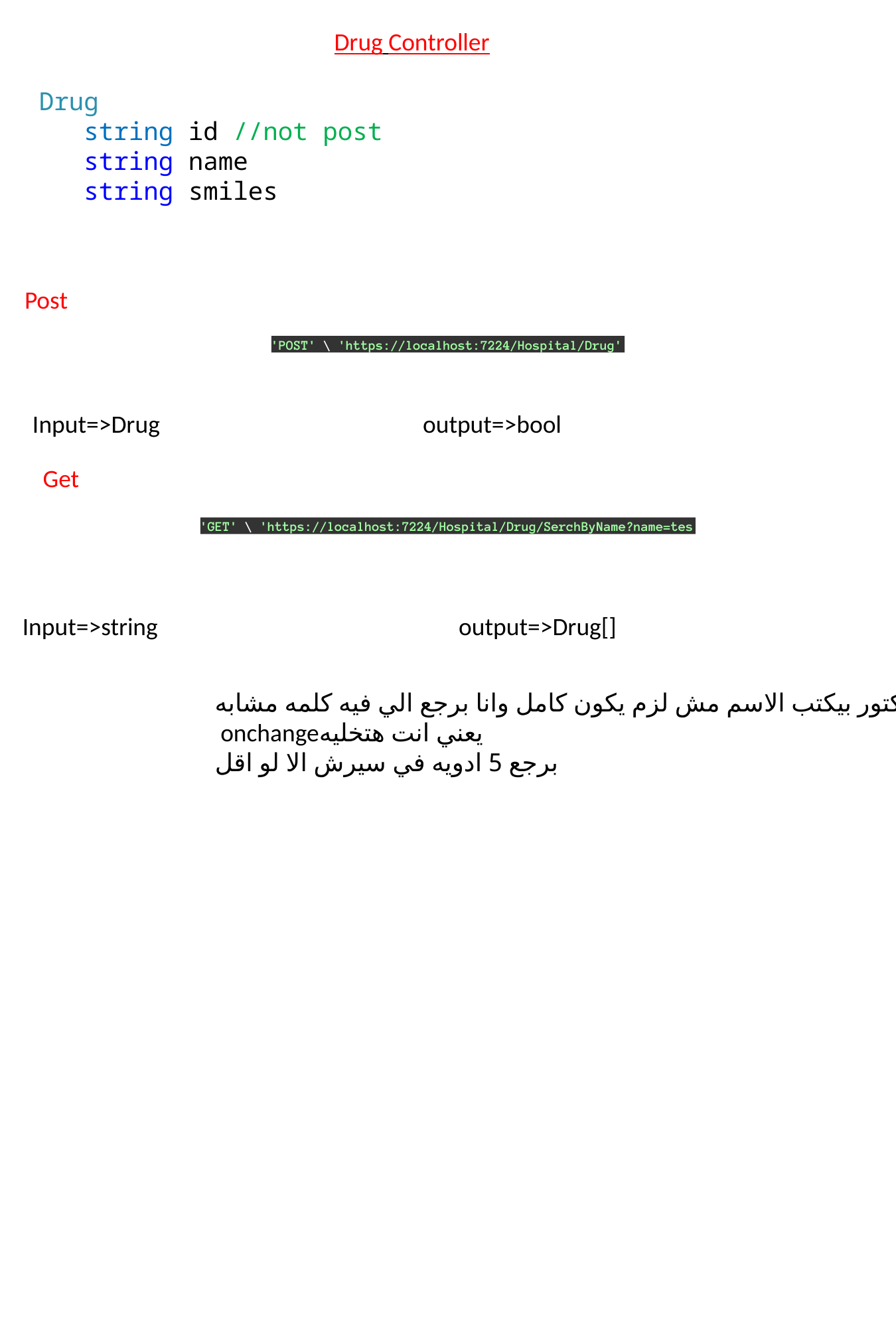

Drug Controller
 Drug
    string id //not post
    string name
    string smiles
Post
'POST' \ 'https://localhost:7224/Hospital/Drug'
Input=>Drug
output=>bool
Get
'GET' \ 'https://localhost:7224/Hospital/Drug/SerchByName?name=tes
Input=>string
output=>Drug[]
الدكتور بيكتب الاسم مش لزم يكون كامل وانا برجع الي فيه كلمه مشابه
 onchangeيعني انت هتخليه
برجع 5 ادويه في سيرش الا لو اقل